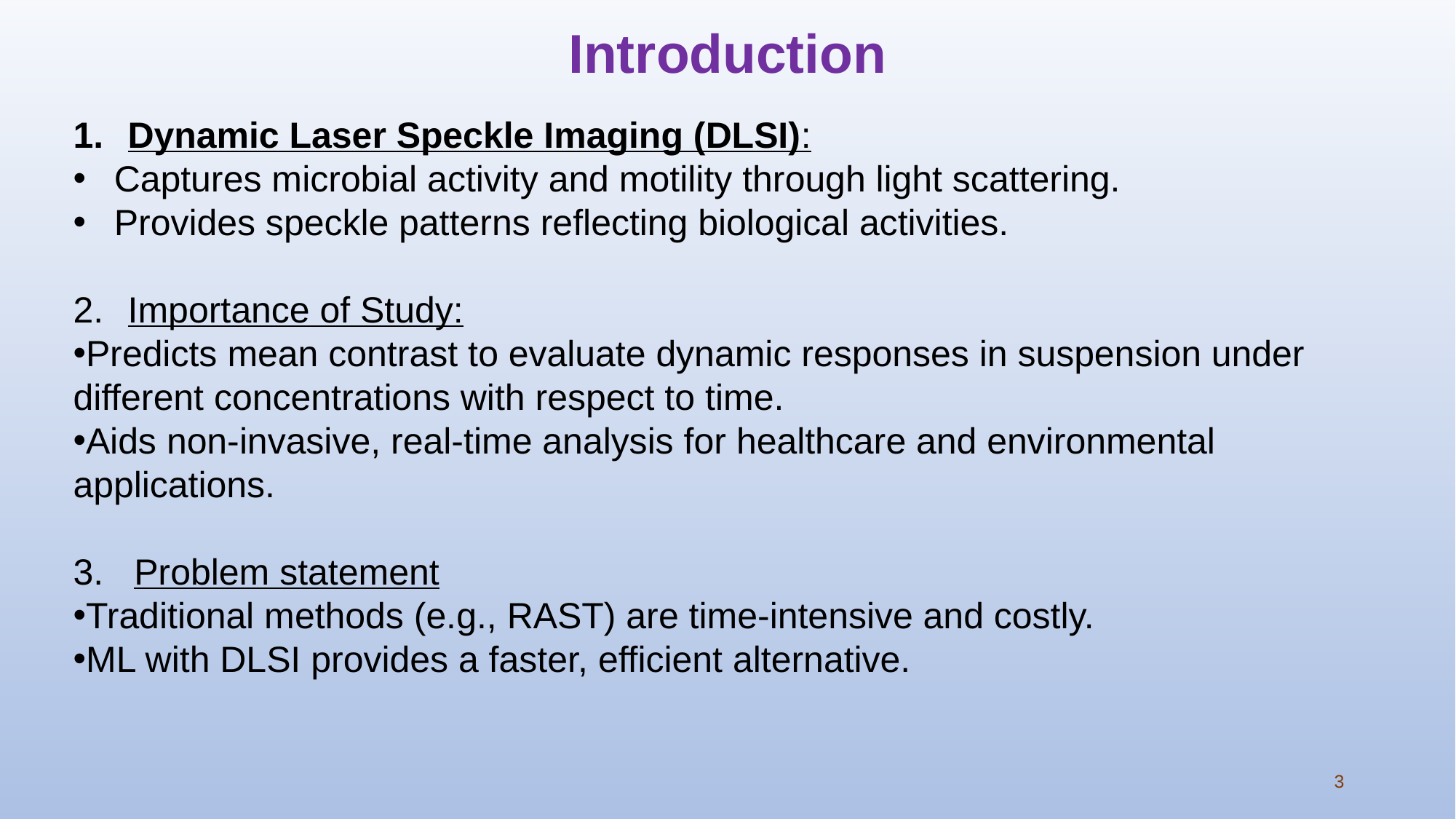

# Introduction

Dynamic Laser Speckle Imaging (DLSI):
Captures microbial activity and motility through light scattering.
Provides speckle patterns reflecting biological activities.

Importance of Study:
Predicts mean contrast to evaluate dynamic responses in suspension under different concentrations with respect to time.
Aids non-invasive, real-time analysis for healthcare and environmental applications.

3.   Problem statement
Traditional methods (e.g., RAST) are time-intensive and costly.
ML with DLSI provides a faster, efficient alternative.

3